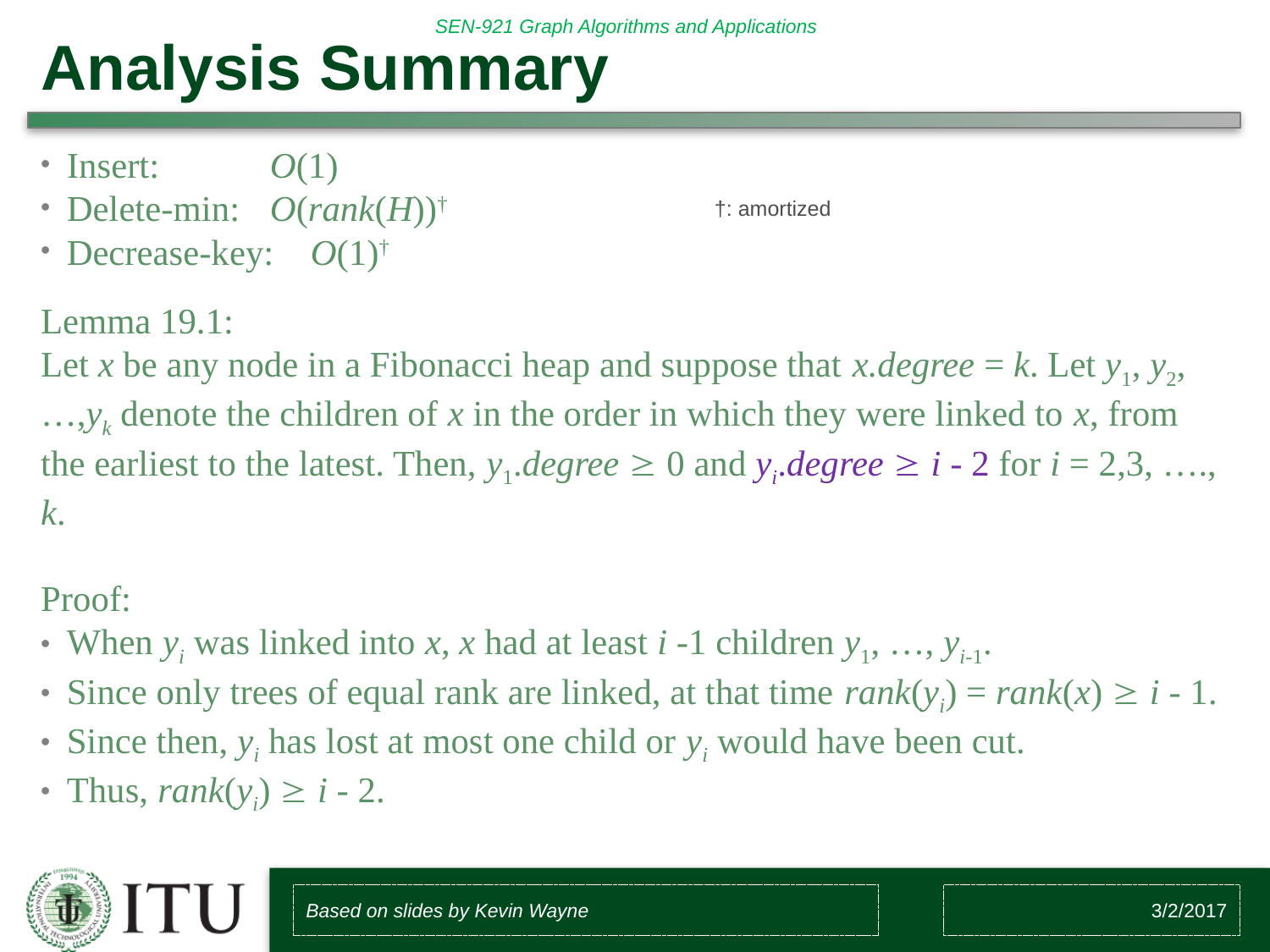

# Analysis Summary
Insert:	O(1)
Delete-min:	O(rank(H))†
Decrease-key:	O(1)†

Lemma 19.1:
Let x be any node in a Fibonacci heap and suppose that x.degree = k. Let y1, y2,…,yk denote the children of x in the order in which they were linked to x, from the earliest to the latest. Then, y1.degree ≥ 0 and yi.degree ≥ i - 2 for i = 2,3, …., k.

Proof:
When yi was linked into x, x had at least i -1 children y1, …, yi-1.
Since only trees of equal rank are linked, at that time rank(yi) = rank(x) ≥ i - 1.
Since then, yi has lost at most one child or yi would have been cut.
Thus, rank(yi) ≥ i - 2.
†: amortized
Based on slides by Kevin Wayne
3/2/2017